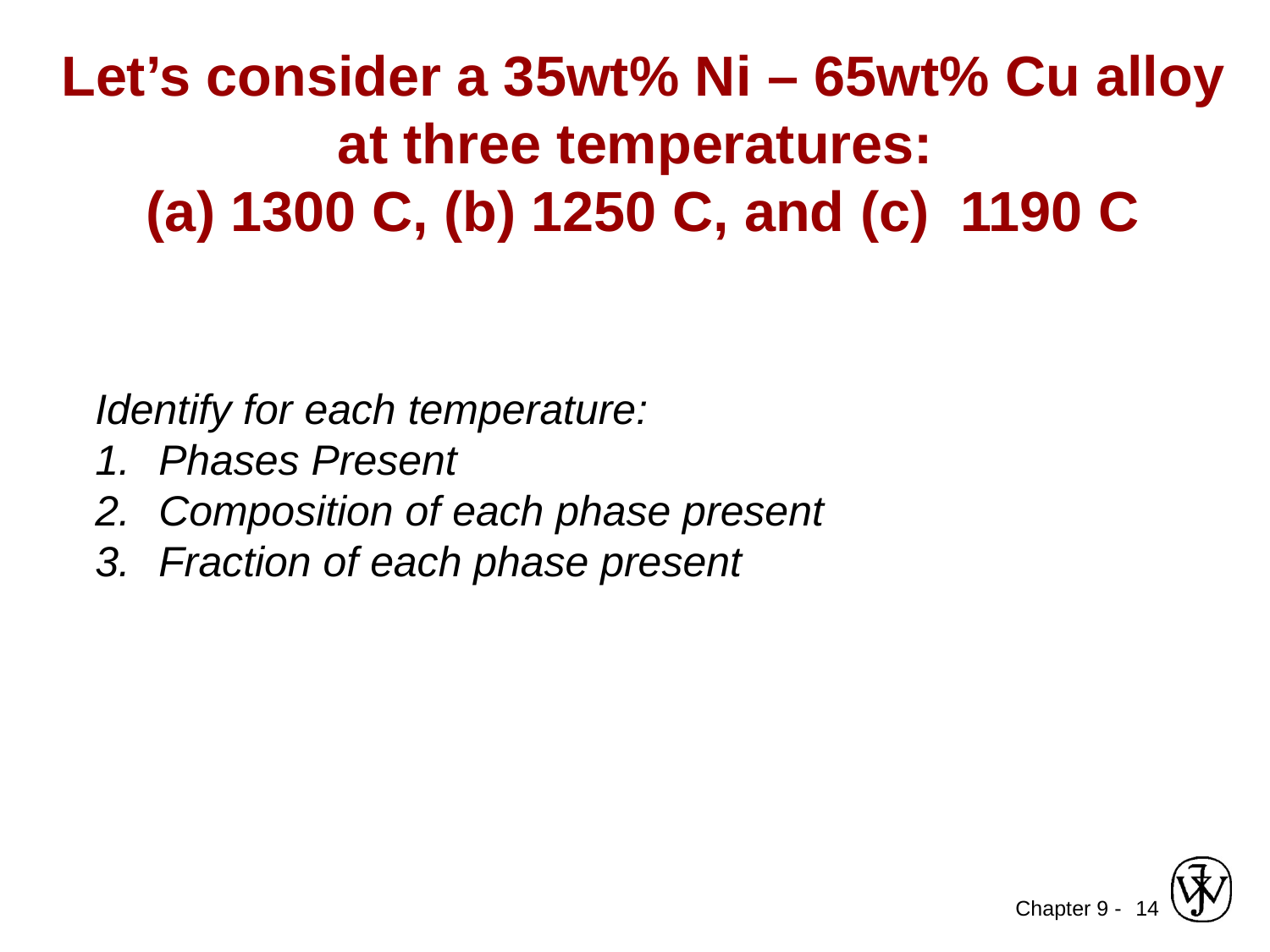

# Let’s consider a 35wt% Ni – 65wt% Cu alloy at three temperatures: (a) 1300 C, (b) 1250 C, and (c)  1190 C
Identify for each temperature:
Phases Present
Composition of each phase present
Fraction of each phase present
14